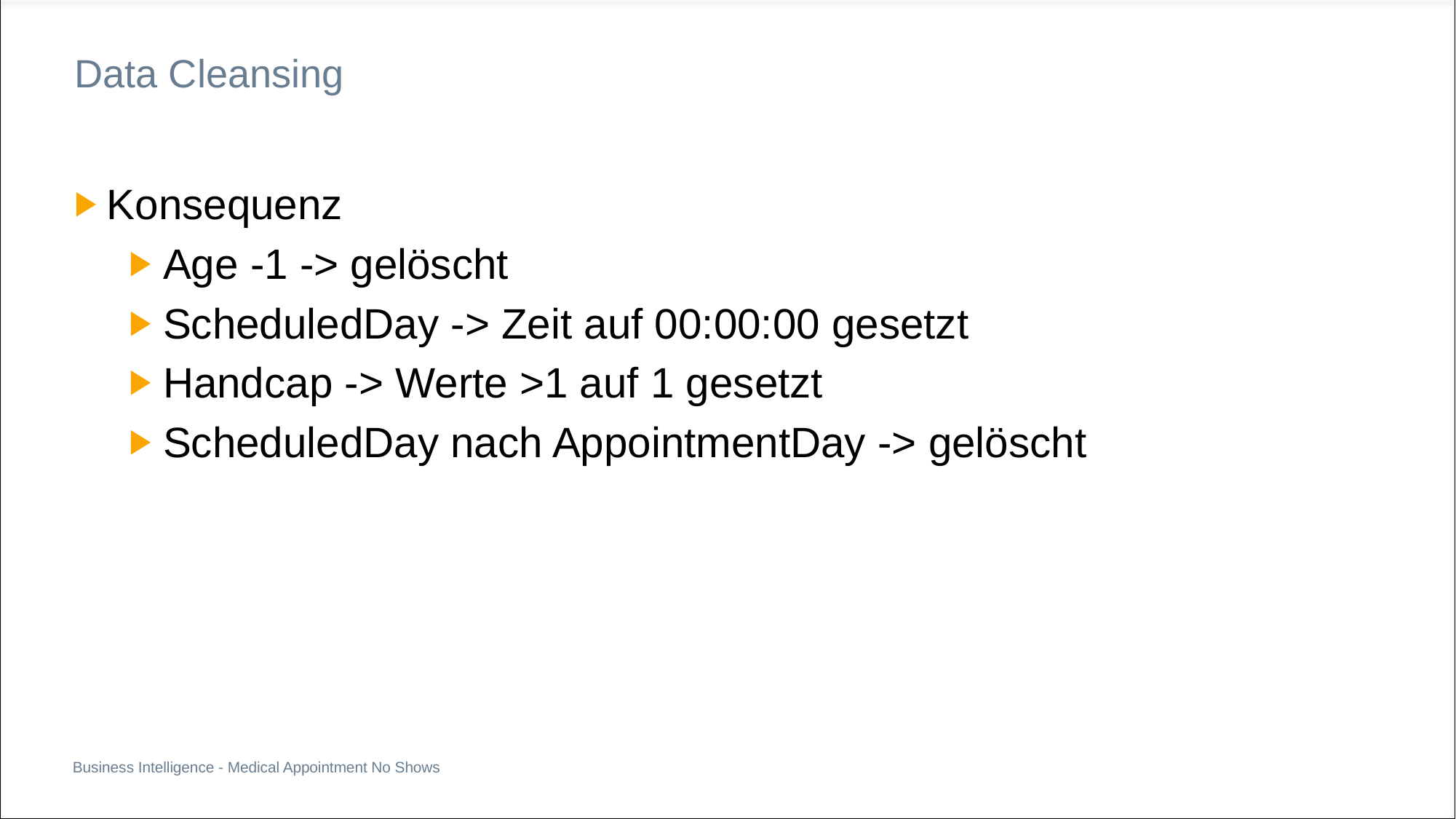

# Data Cleansing
Konsequenz
Age -1 -> gelöscht
ScheduledDay -> Zeit auf 00:00:00 gesetzt
Handcap -> Werte >1 auf 1 gesetzt
ScheduledDay nach AppointmentDay -> gelöscht